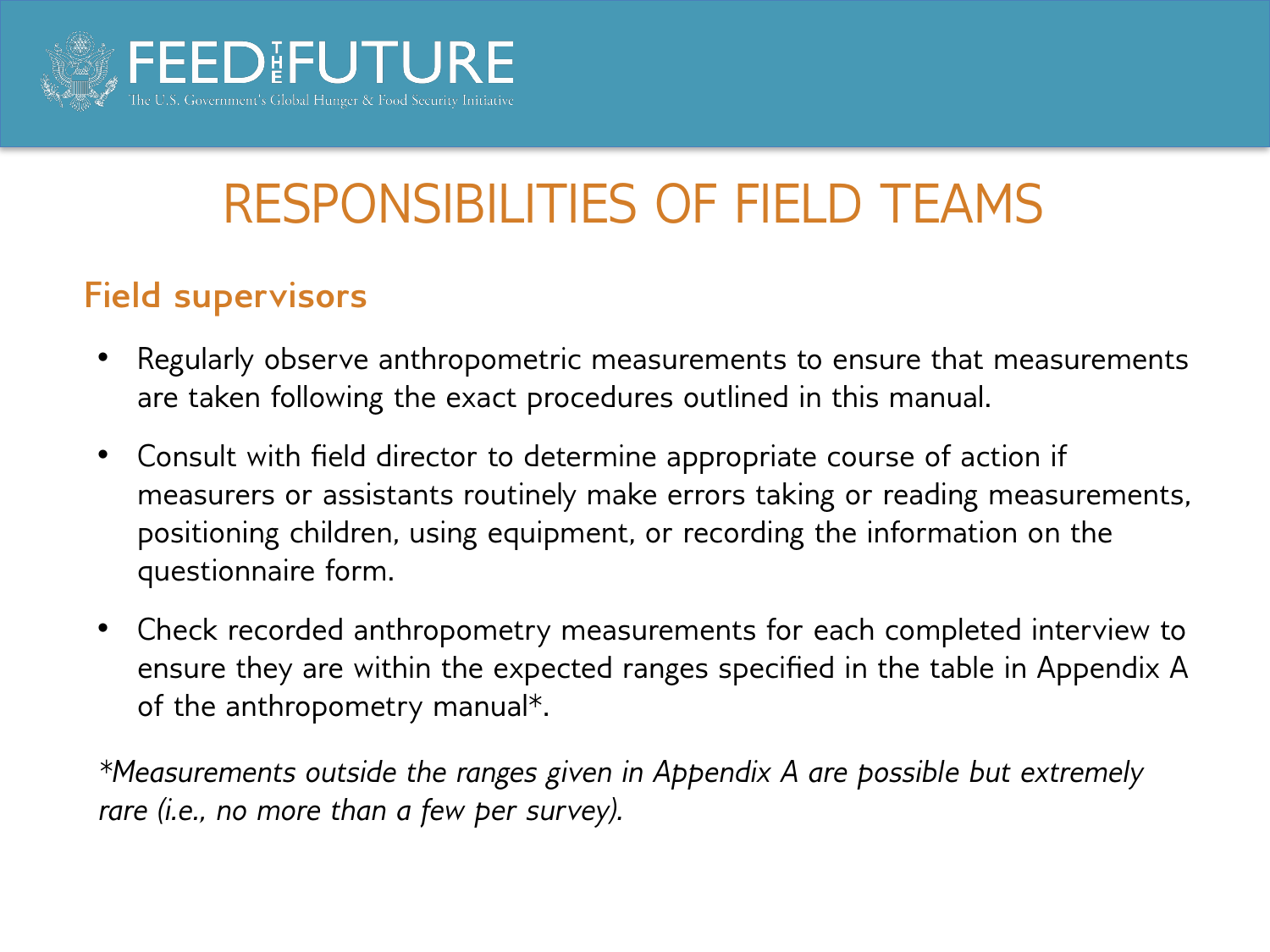

# RESPONSIBILITIES OF FIELD TEAMS
Field supervisors
Regularly observe anthropometric measurements to ensure that measurements are taken following the exact procedures outlined in this manual.
Consult with field director to determine appropriate course of action if measurers or assistants routinely make errors taking or reading measurements, positioning children, using equipment, or recording the information on the questionnaire form.
Check recorded anthropometry measurements for each completed interview to ensure they are within the expected ranges specified in the table in Appendix A of the anthropometry manual*.
*Measurements outside the ranges given in Appendix A are possible but extremely rare (i.e., no more than a few per survey).